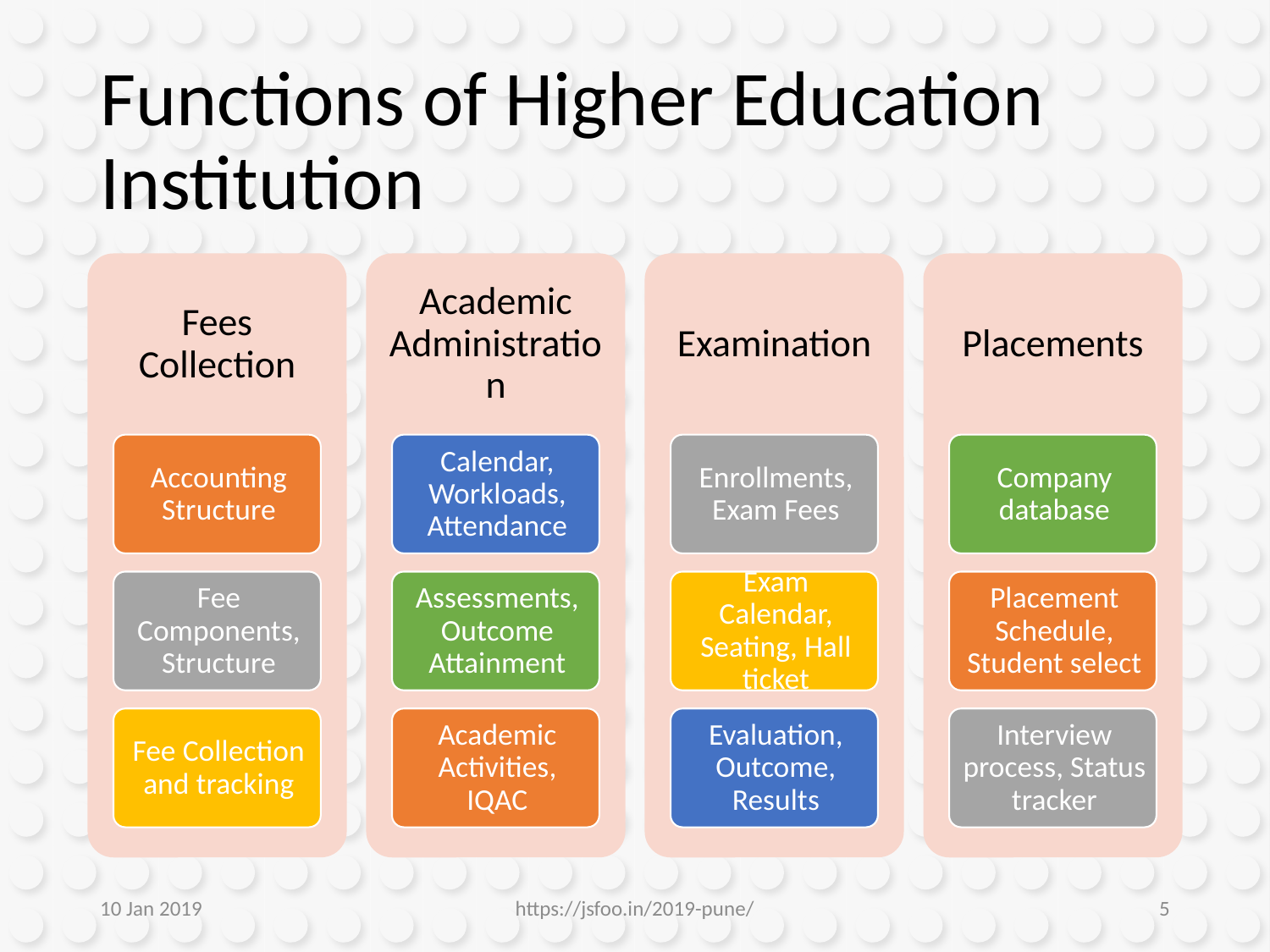

# Functions of Higher Education Institution
Fees Collection
Accounting Structure
Fee Components, Structure
Fee Collection and tracking
Academic Administration
Calendar, Workloads, Attendance
Assessments, Outcome Attainment
Academic Activities, IQAC
Examination
Enrollments, Exam Fees
Exam Calendar, Seating, Hall ticket
Evaluation, Outcome, Results
Placements
Company database
Placement Schedule, Student select
Interview process, Status tracker
10 Jan 2019
https://jsfoo.in/2019-pune/
5